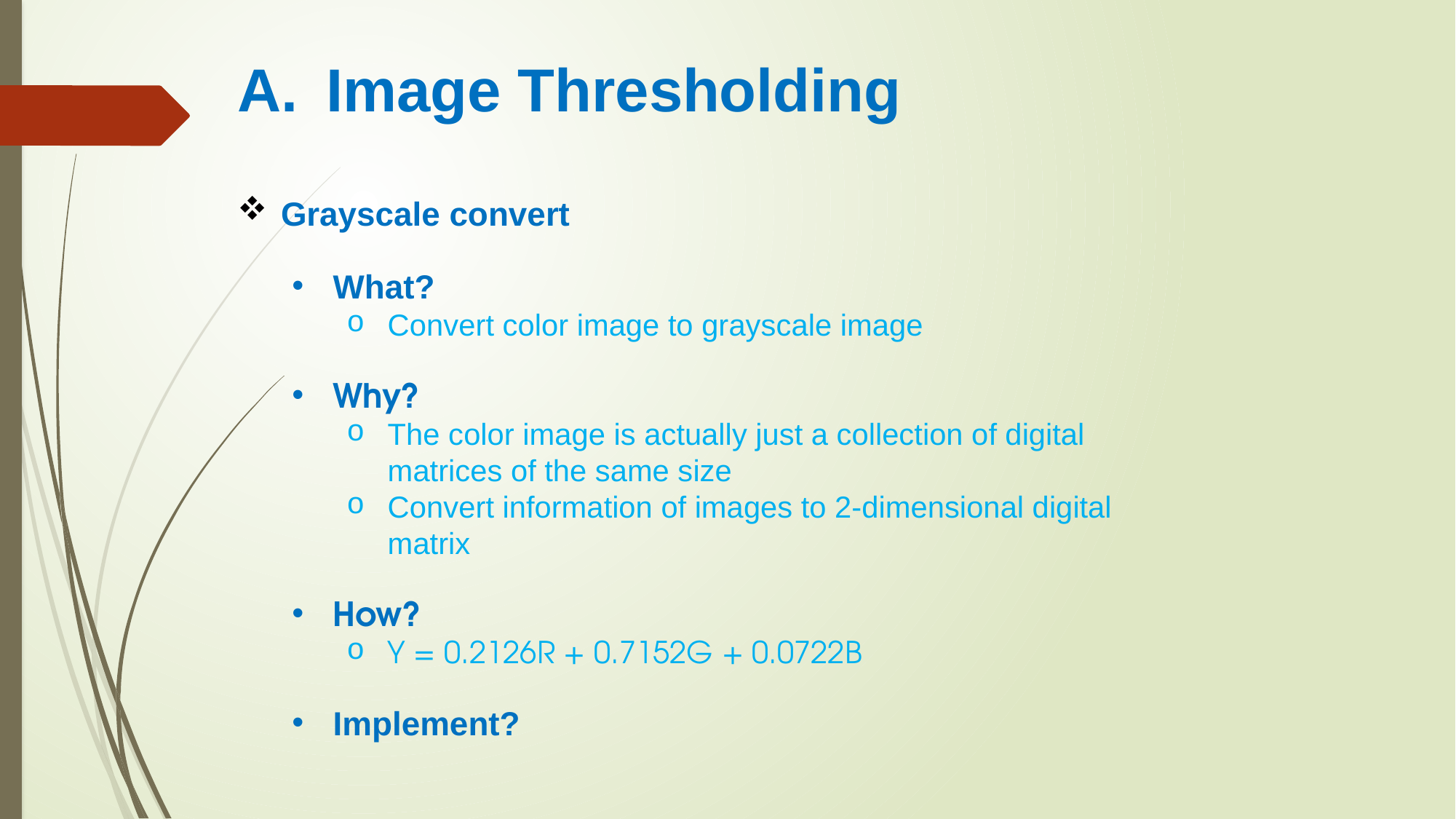

Image Thresholding
 Grayscale convert

What?
Convert color image to grayscale image

Why?
The color image is actually just a collection of digital matrices of the same size
Convert information of images to 2-dimensional digital matrix

How?
Y = 0.2126R + 0.7152G + 0.0722B

Implement?